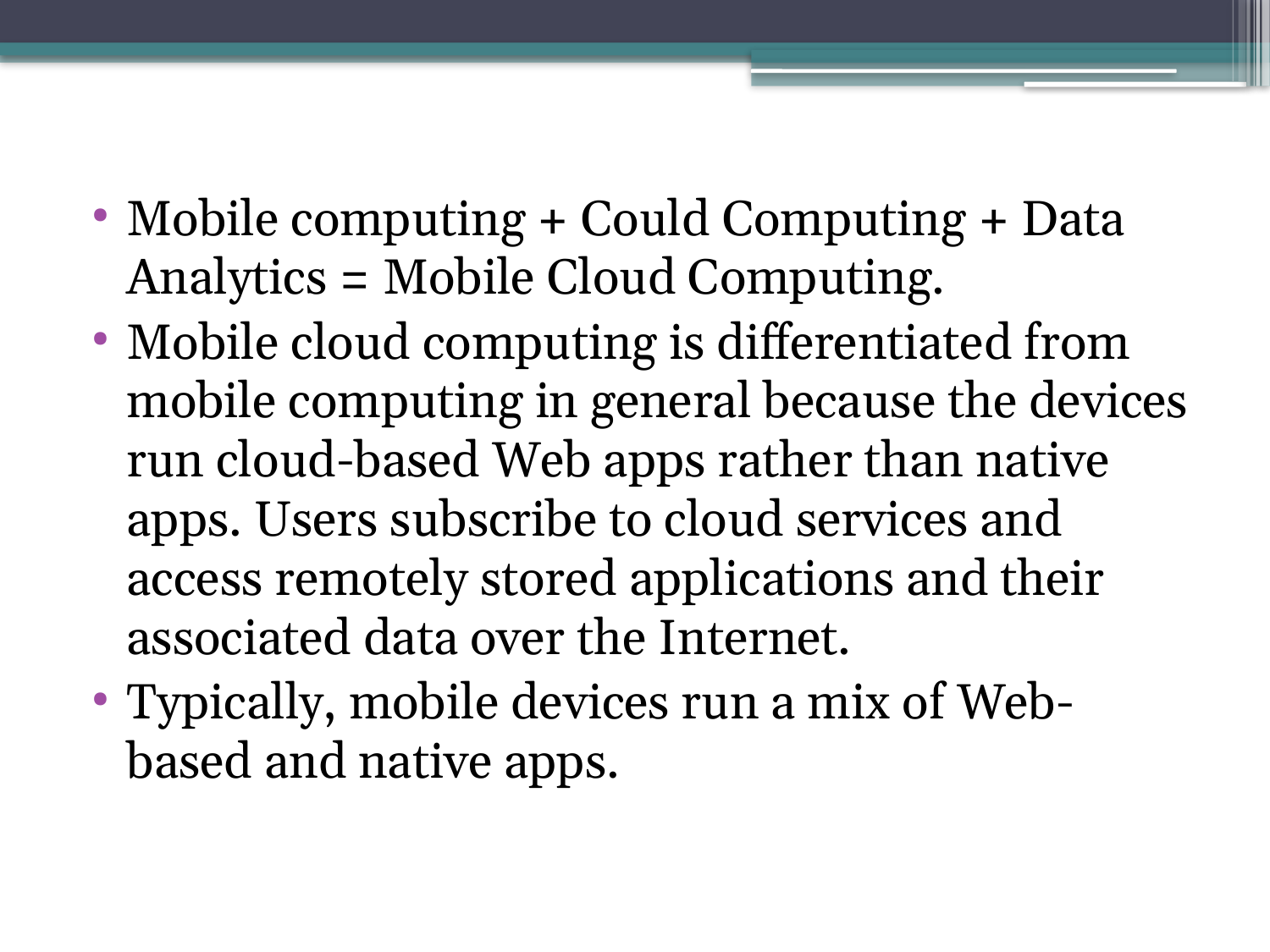

Mobile computing + Could Computing + Data Analytics = Mobile Cloud Computing.
Mobile cloud computing is differentiated from mobile computing in general because the devices run cloud-based Web apps rather than native apps. Users subscribe to cloud services and access remotely stored applications and their associated data over the Internet.
Typically, mobile devices run a mix of Web-based and native apps.